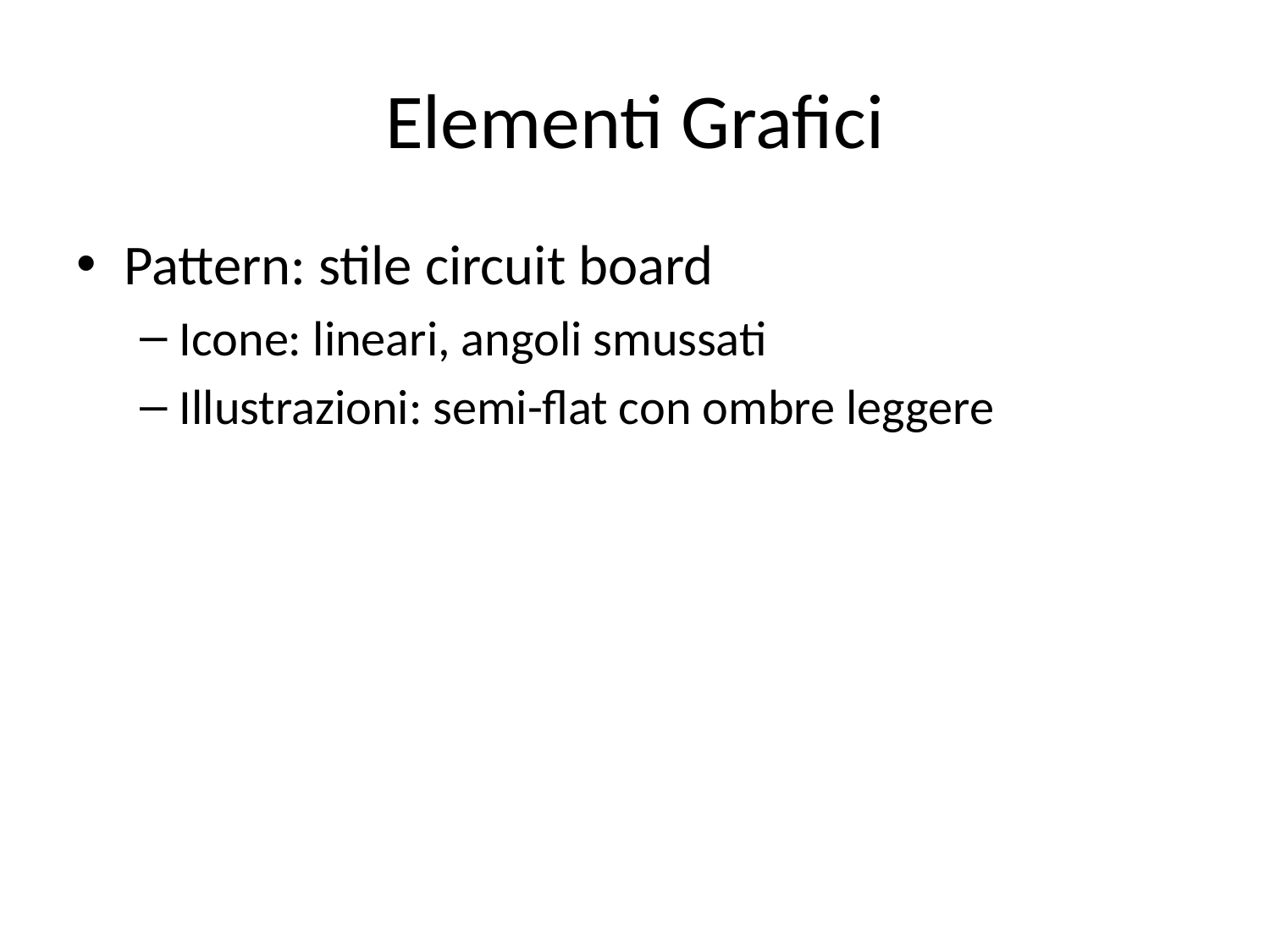

# Elementi Grafici
Pattern: stile circuit board
Icone: lineari, angoli smussati
Illustrazioni: semi-flat con ombre leggere